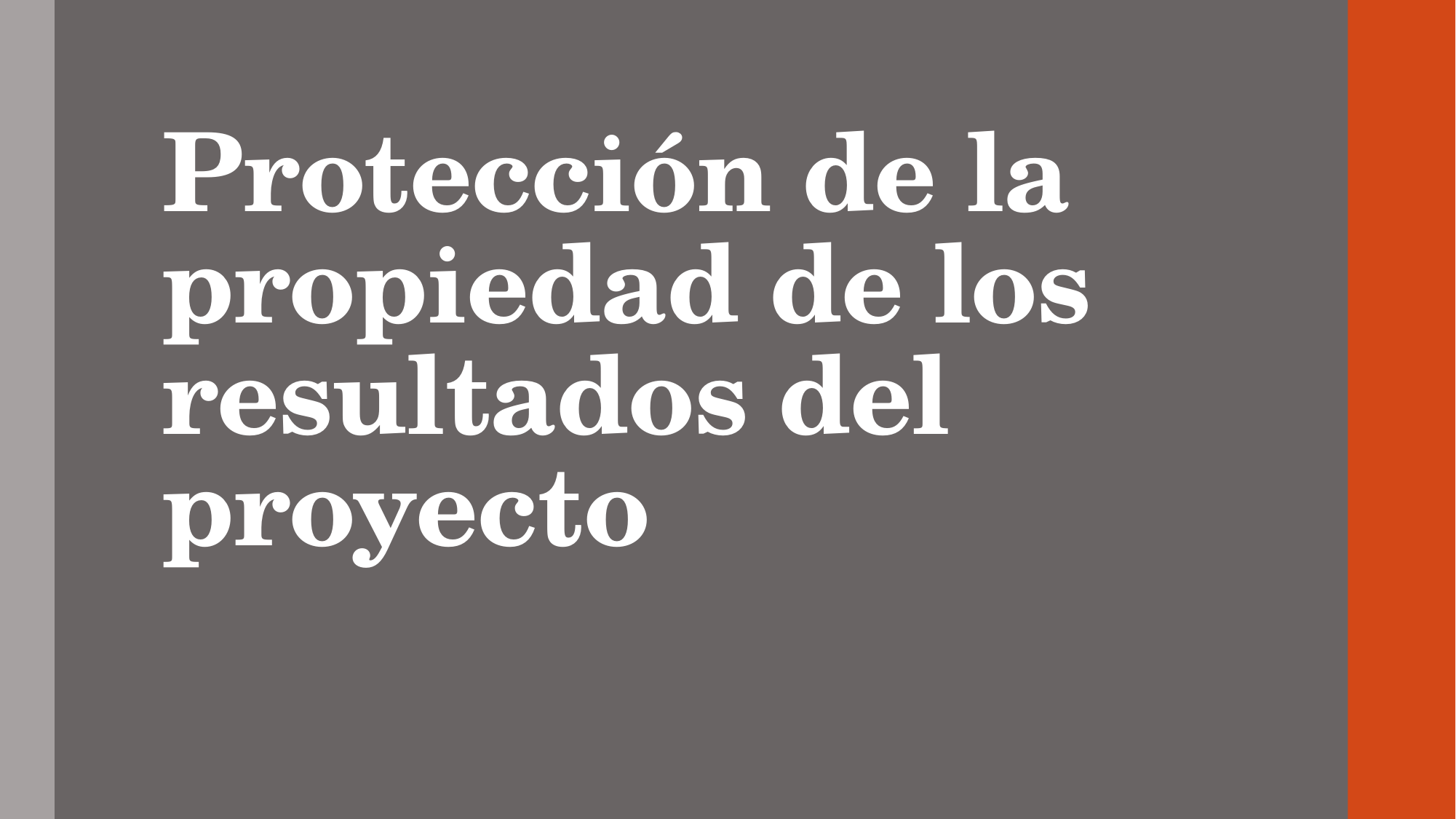

# Protección de la propiedad de los resultados del proyecto